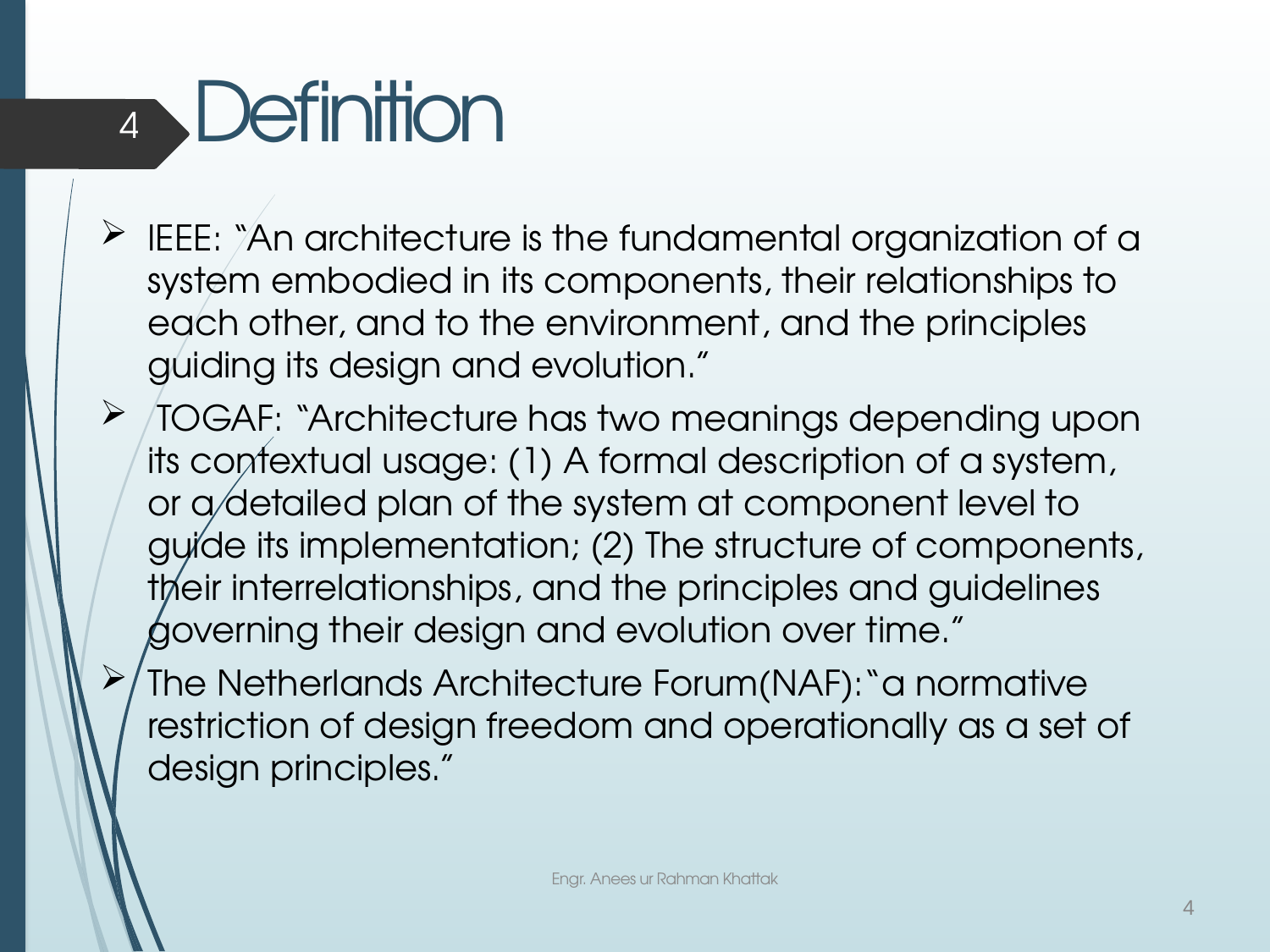

# Definition
4
IEEE: “An architecture is the fundamental organization of a system embodied in its components, their relationships to each other, and to the environment, and the principles guiding its design and evolution.”
 TOGAF: “Architecture has two meanings depending upon its contextual usage: (1) A formal description of a system, or a detailed plan of the system at component level to guide its implementation; (2) The structure of components, their interrelationships, and the principles and guidelines governing their design and evolution over time.”
The Netherlands Architecture Forum(NAF):“a normative restriction of design freedom and operationally as a set of design principles.”
Engr. Anees ur Rahman Khattak
4